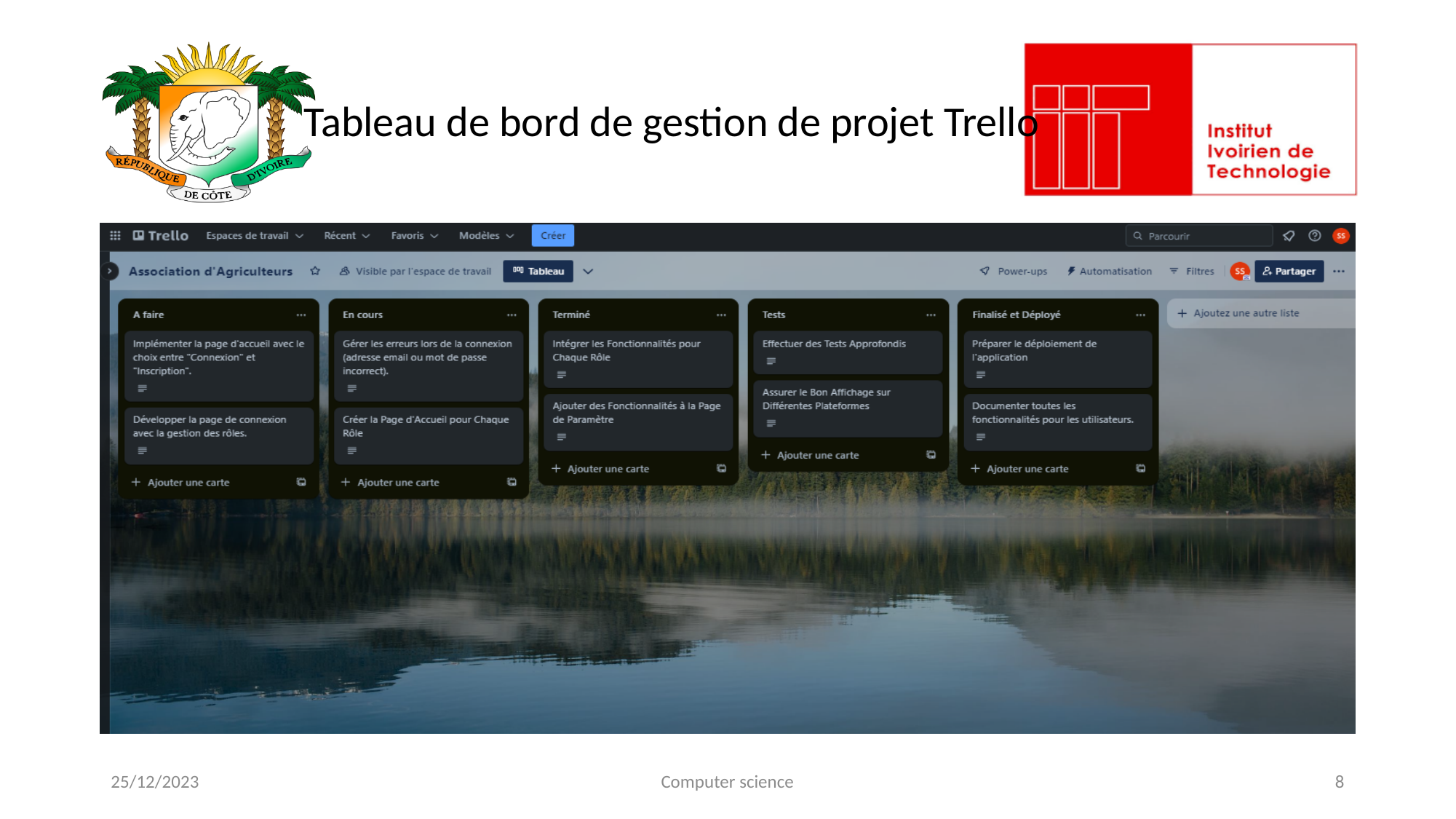

# Tableau de bord de gestion de projet Trello
25/12/2023
Computer science
8